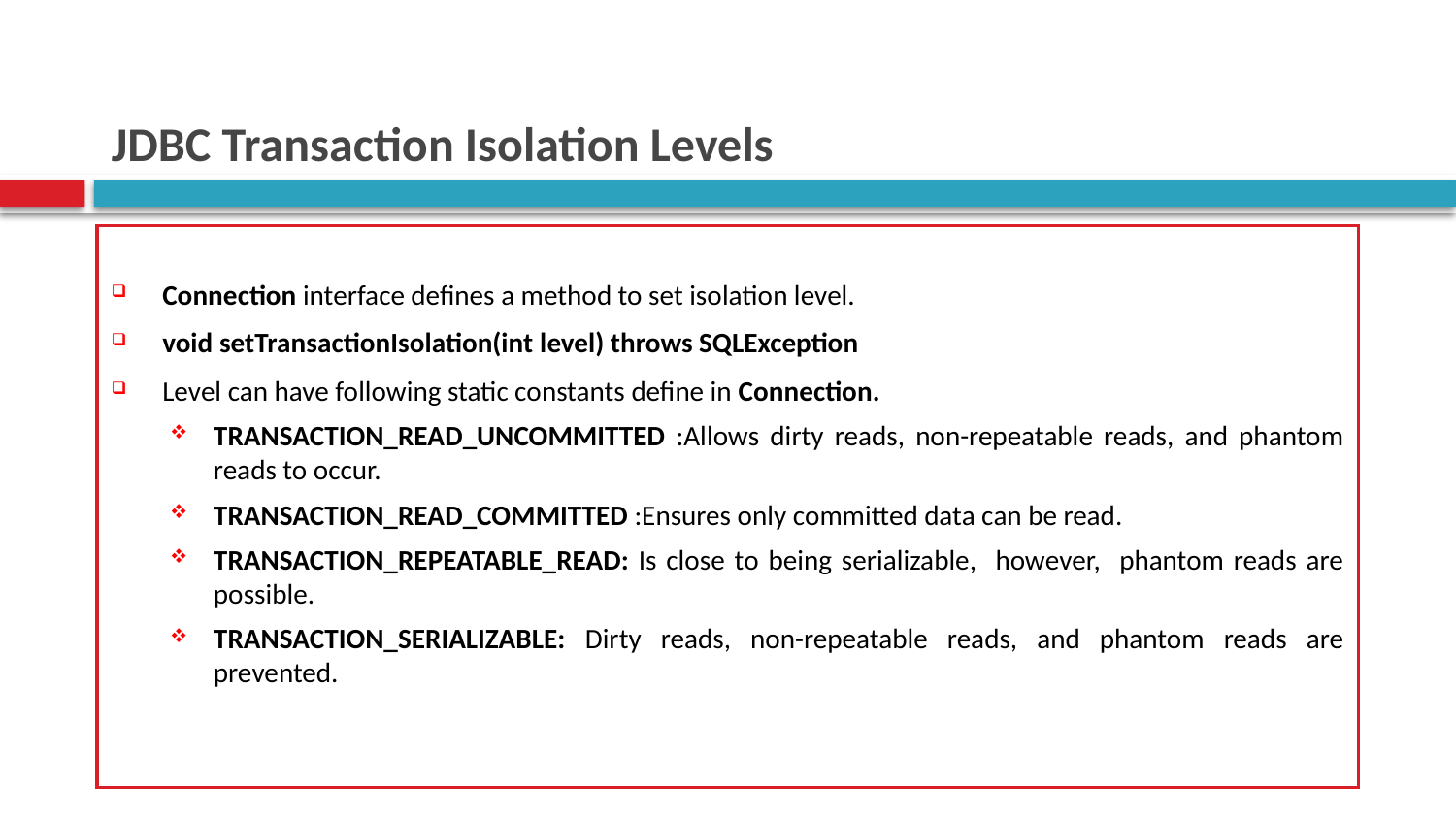

# JDBC Transaction Isolation Levels
Connection interface defines a method to set isolation level.
void setTransactionIsolation(int level) throws SQLException
Level can have following static constants define in Connection.
TRANSACTION_READ_UNCOMMITTED :Allows dirty reads, non-repeatable reads, and phantom reads to occur.
TRANSACTION_READ_COMMITTED :Ensures only committed data can be read.
TRANSACTION_REPEATABLE_READ: Is close to being serializable,  however,  phantom reads are possible.
TRANSACTION_SERIALIZABLE: Dirty reads, non-repeatable reads, and phantom reads are prevented.